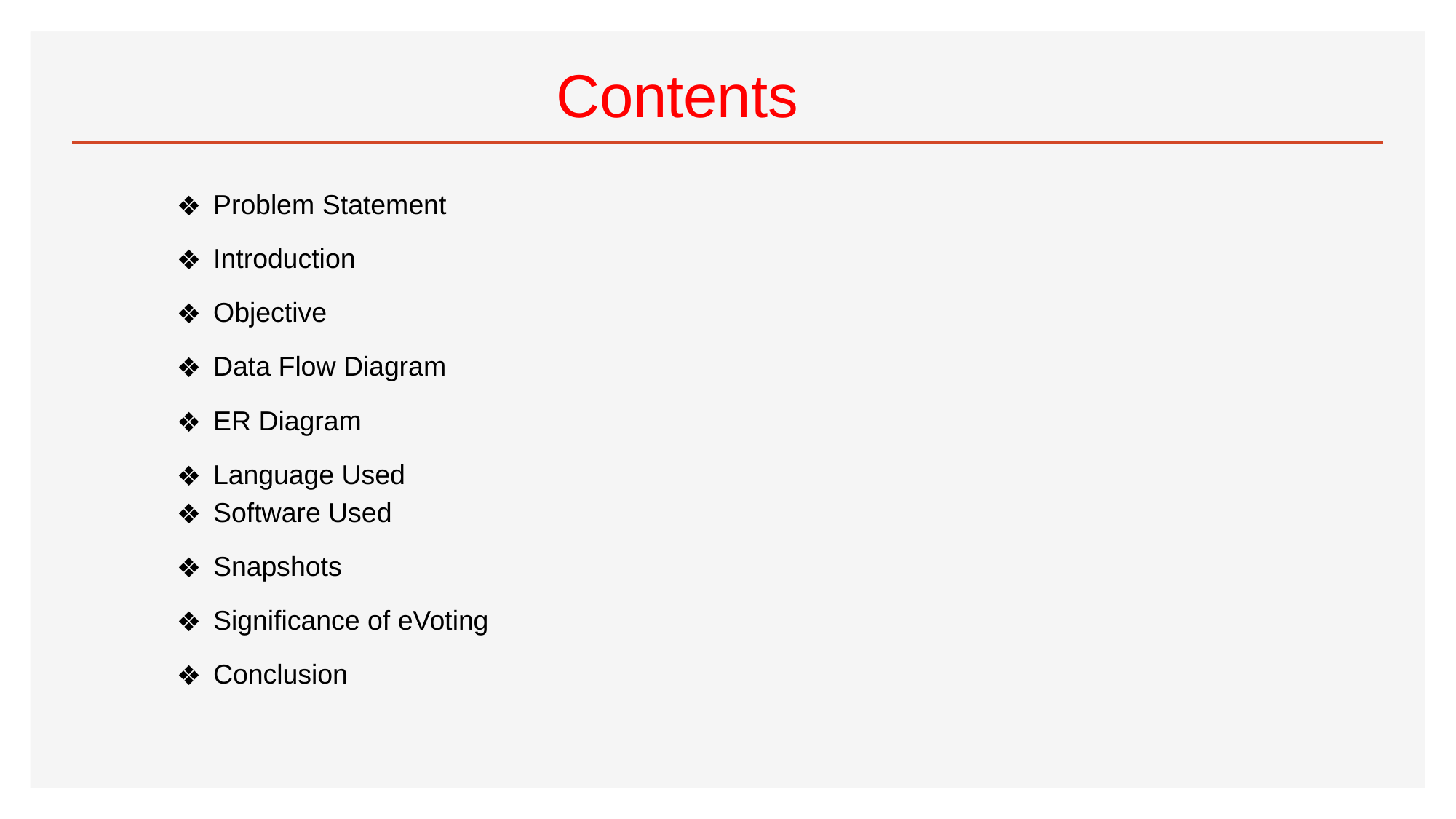

# Contents
Problem Statement
Introduction
Objective
Data Flow Diagram
ER Diagram
Language Used
Software Used
Snapshots
Significance of eVoting
Conclusion